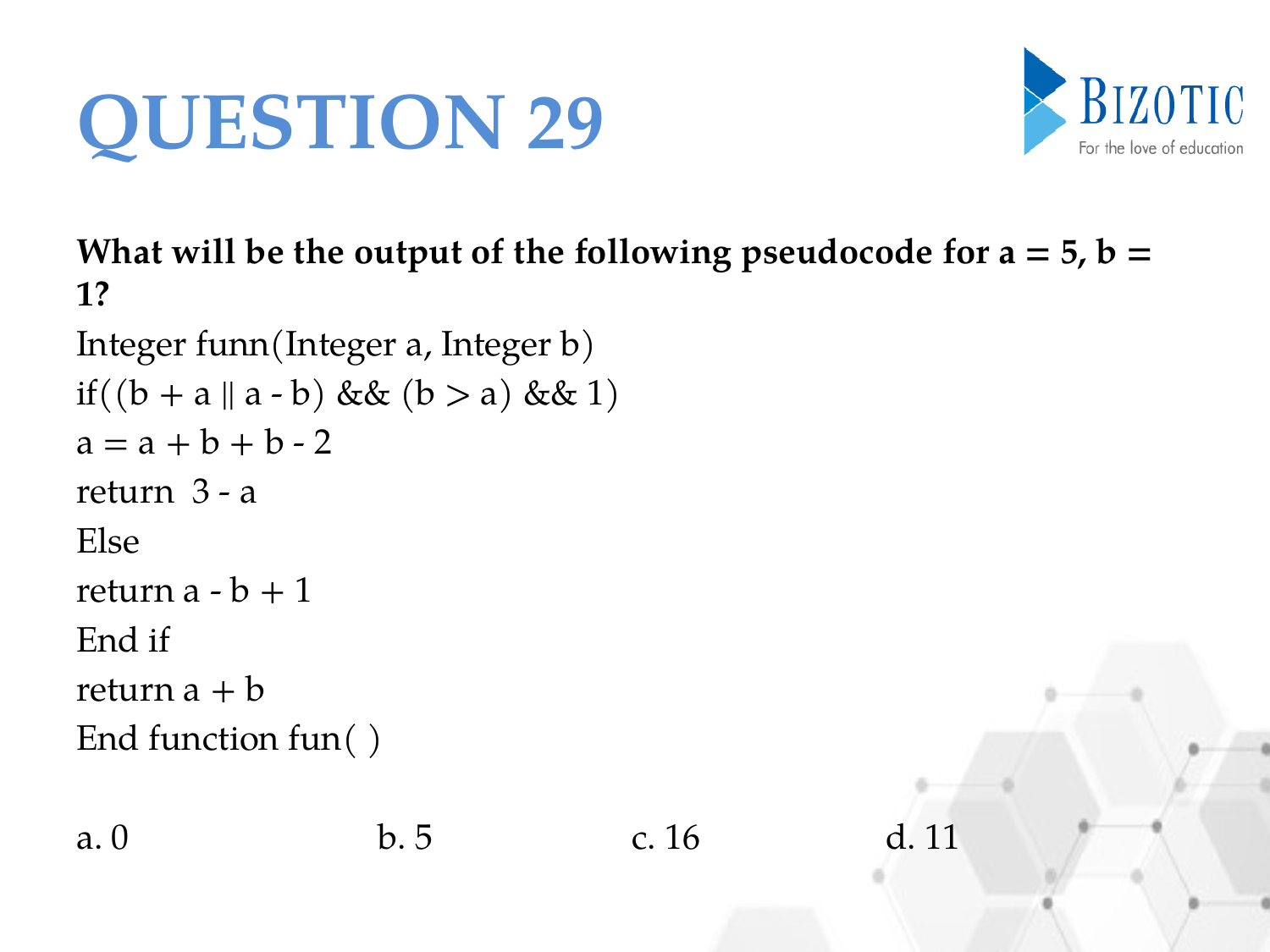

# QUESTION 29
What will be the output of the following pseudocode for a = 5, b = 1?
Integer funn(Integer a, Integer b)
if((b + a || a - b) && (b > a) && 1)
a = a + b + b - 2
return  3 - a
Else
return a - b + 1
End if
return a + b
End function fun( )

a. 0		b. 5		c. 16		d. 11